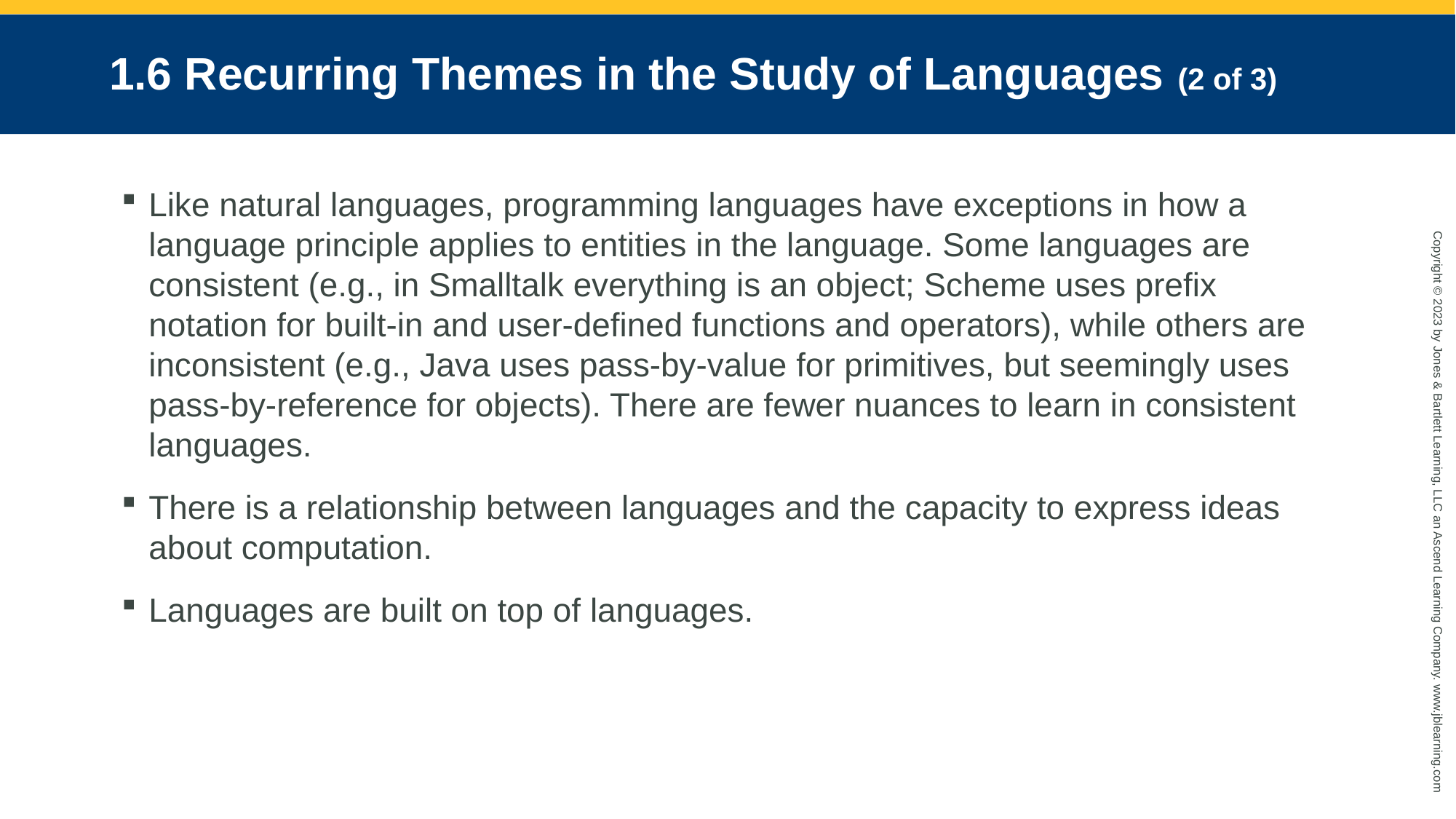

# 1.6 Recurring Themes in the Study of Languages (2 of 3)
Like natural languages, programming languages have exceptions in how a language principle applies to entities in the language. Some languages are consistent (e.g., in Smalltalk everything is an object; Scheme uses prefix notation for built-in and user-defined functions and operators), while others are inconsistent (e.g., Java uses pass-by-value for primitives, but seemingly uses pass-by-reference for objects). There are fewer nuances to learn in consistent languages.
There is a relationship between languages and the capacity to express ideas about computation.
Languages are built on top of languages.